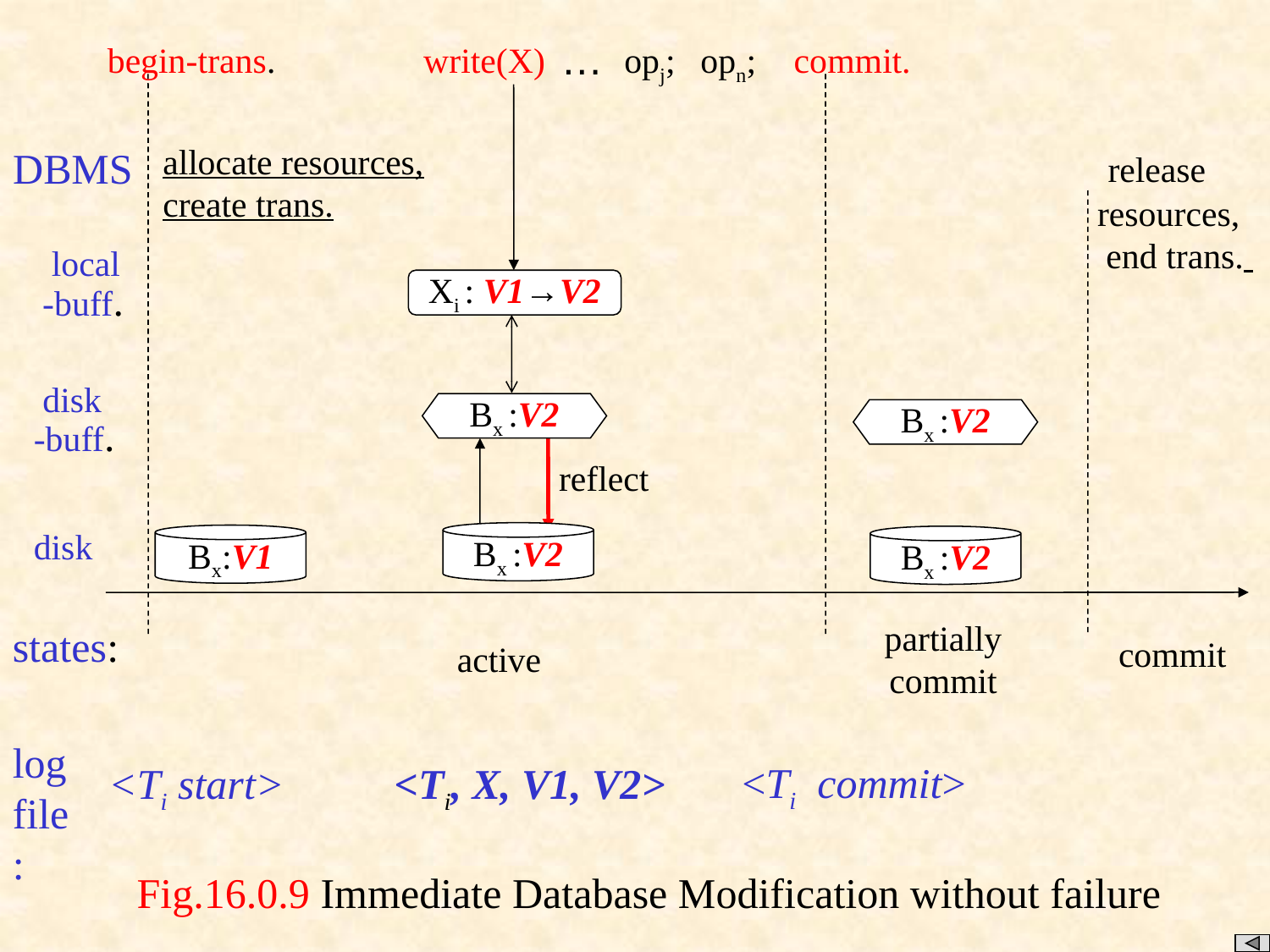

…
begin-trans.
 write(X)
 commit.
opj;
opn;

allocate resources,
create trans.
 release
resources,
 end trans.
DBMS

 local
-buff.
Xi : V1→V2

 disk
-buff.
Bx :V2
Bx :V2

reflect
disk
Bx :V2
Bx:V1
Bx :V2

partially
commit
states:
commit
active
log
file :
<Ti  commit>
<Ti start>
<Ti, X, V1, V2>
Fig.16.0.9 Immediate Database Modification without failure
37